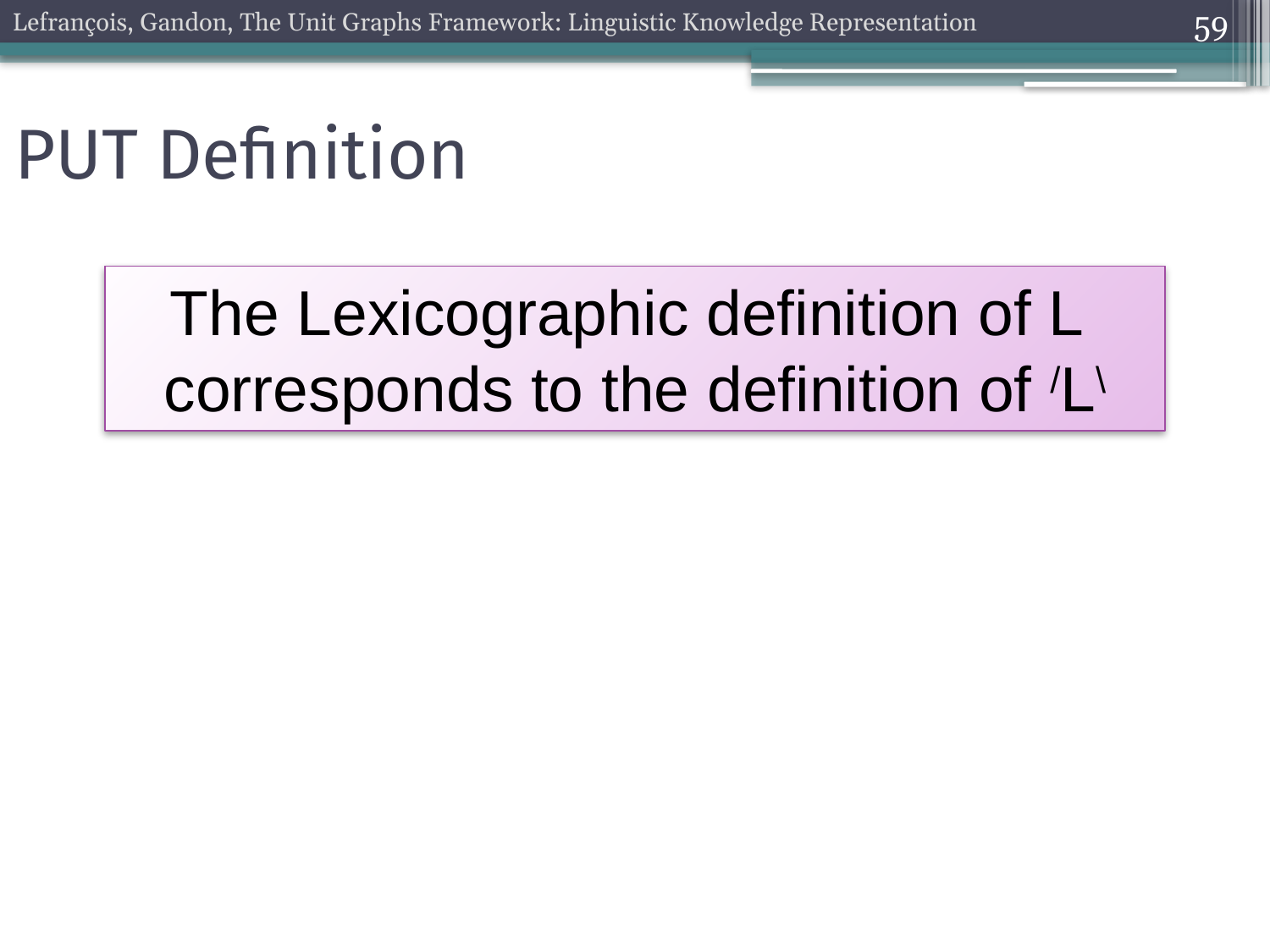

Lefrançois, Gandon, The Unit Graphs Framework: Linguistic Knowledge Representation
59
PUT Definition
The Lexicographic definition of L
corresponds to the definition of /L\